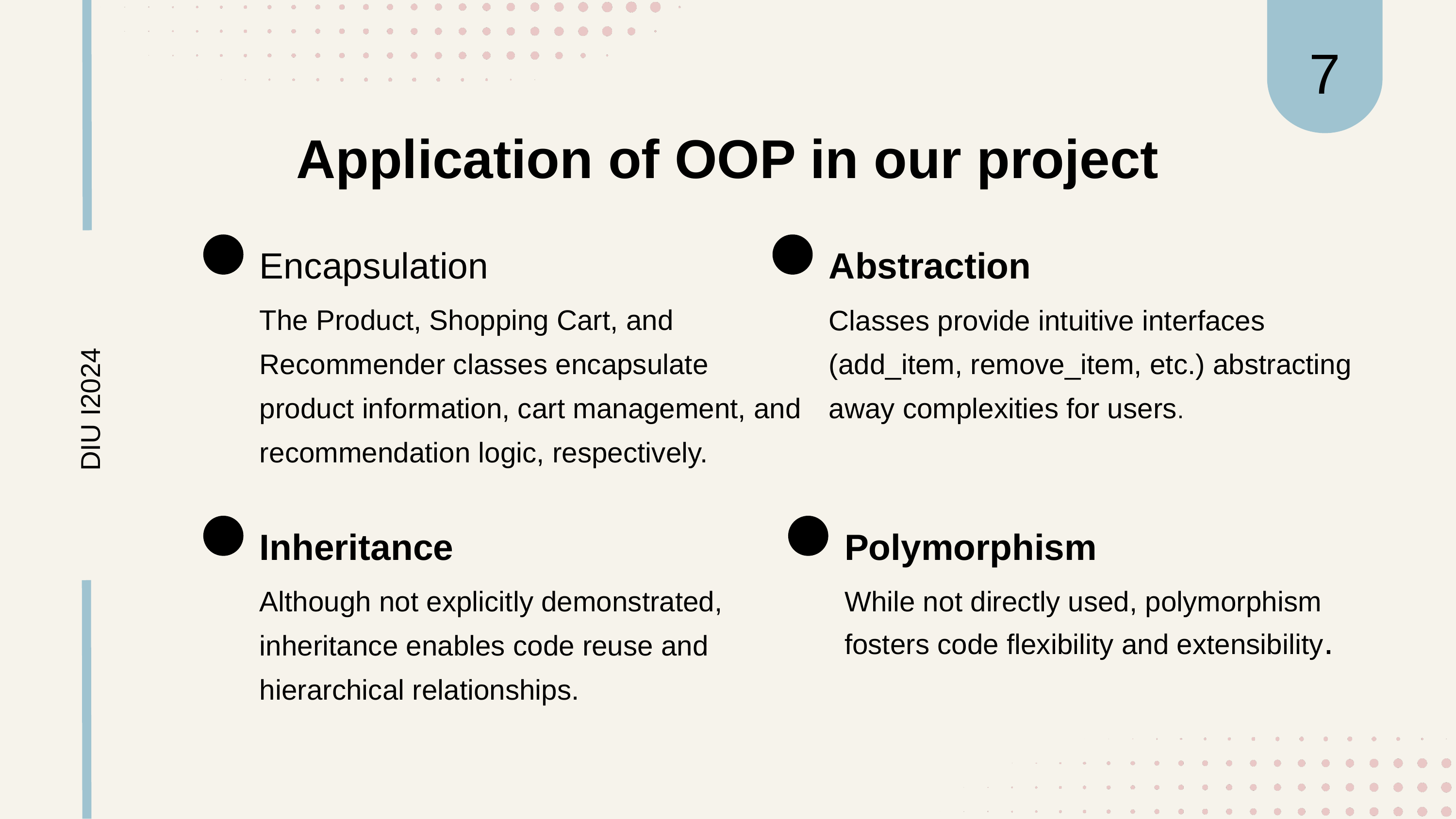

7

Application of OOP in our project
Encapsulation
Abstraction

The Product, Shopping Cart, and Recommender classes encapsulate product information, cart management, and recommendation logic, respectively.
Classes provide intuitive interfaces (add_item, remove_item, etc.) abstracting away complexities for users.
DIU I2024
Inheritance
Polymorphism

Although not explicitly demonstrated, inheritance enables code reuse and hierarchical relationships.
While not directly used, polymorphism fosters code flexibility and extensibility.